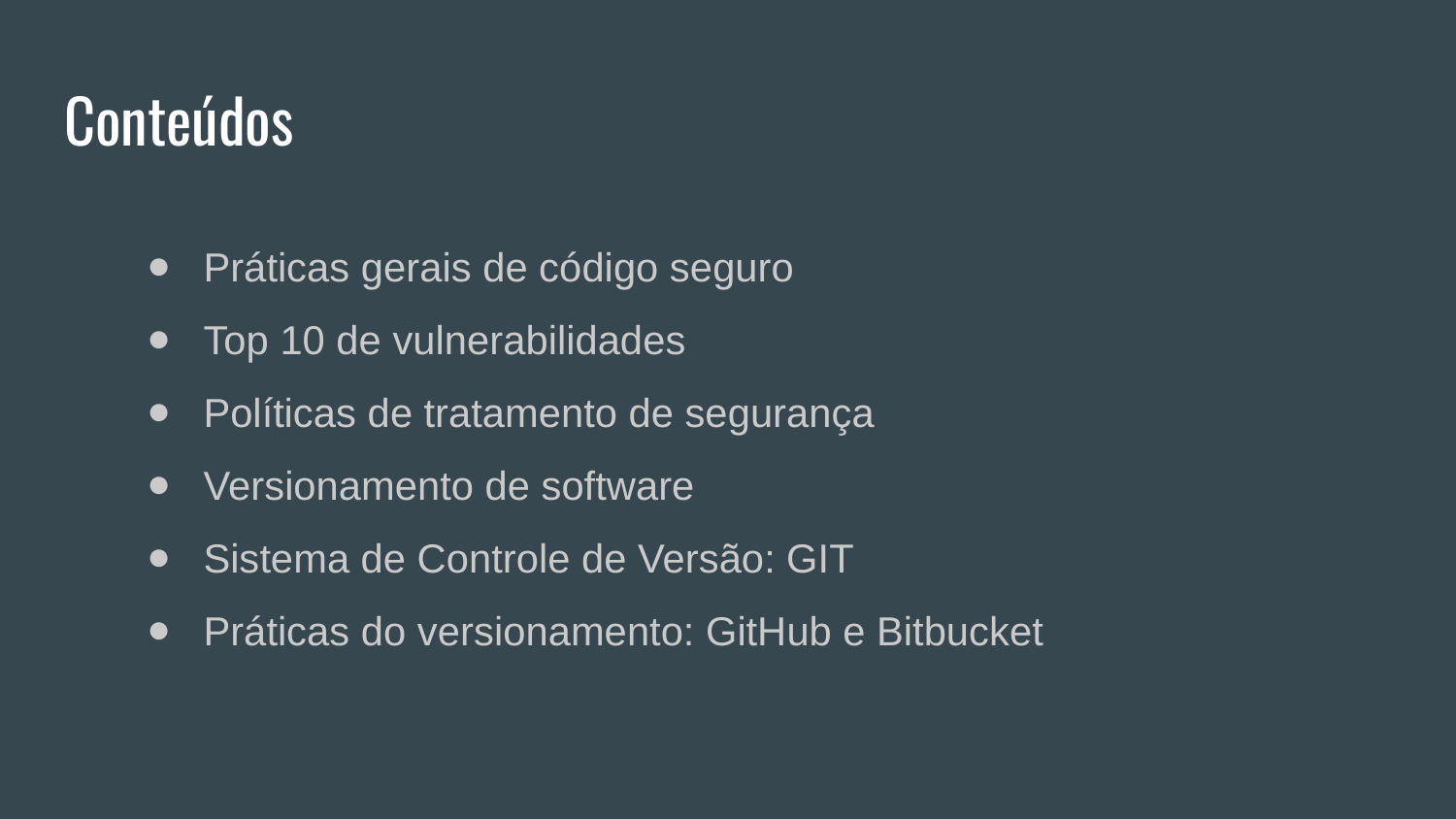

# Conteúdos
Práticas gerais de código seguro
Top 10 de vulnerabilidades
Políticas de tratamento de segurança
Versionamento de software
Sistema de Controle de Versão: GIT
Práticas do versionamento: GitHub e Bitbucket